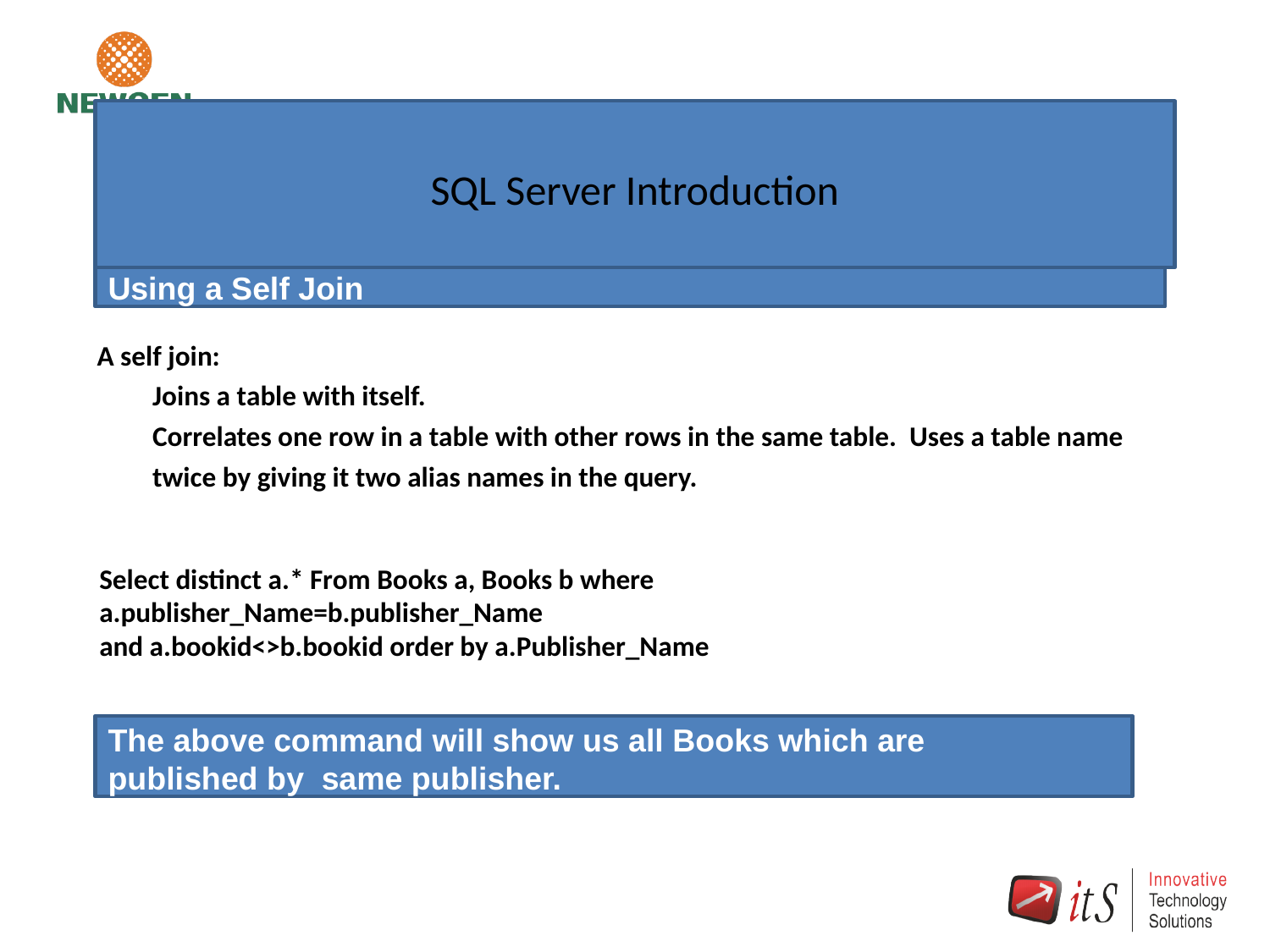

# SQL Server Introduction
Using a Self Join
A self join:
Joins a table with itself.
Correlates one row in a table with other rows in the same table.  Uses a table name twice by giving it two alias names in the query.

Select distinct a.* From Books a, Books b where  a.publisher_Name=b.publisher_Name
and a.bookid<>b.bookid order by a.Publisher_Name
The above command will show us all Books which are published by  same publisher.